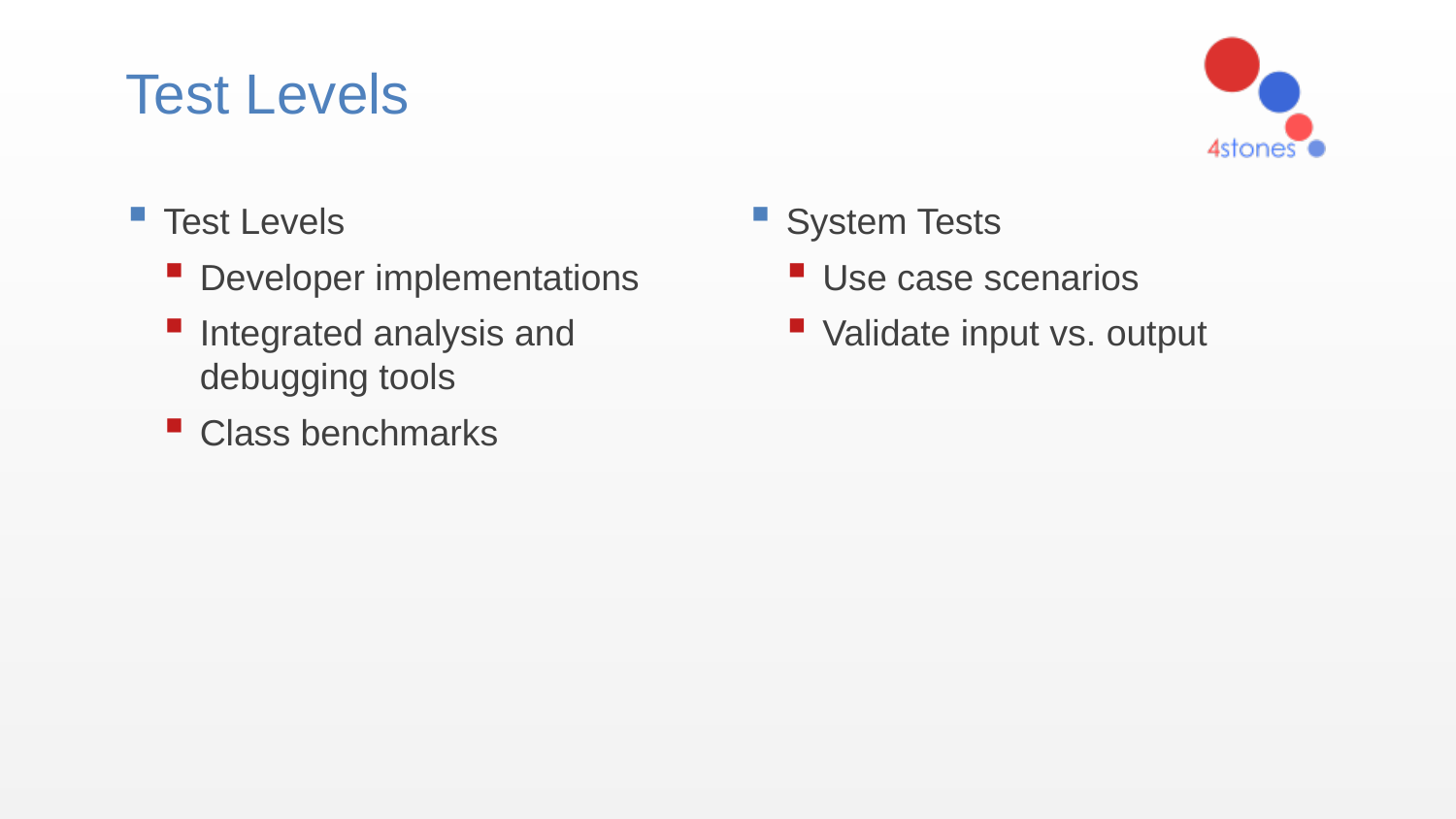

# Test Levels
Test Levels
Developer implementations
Integrated analysis and debugging tools
Class benchmarks
System Tests
Use case scenarios
Validate input vs. output